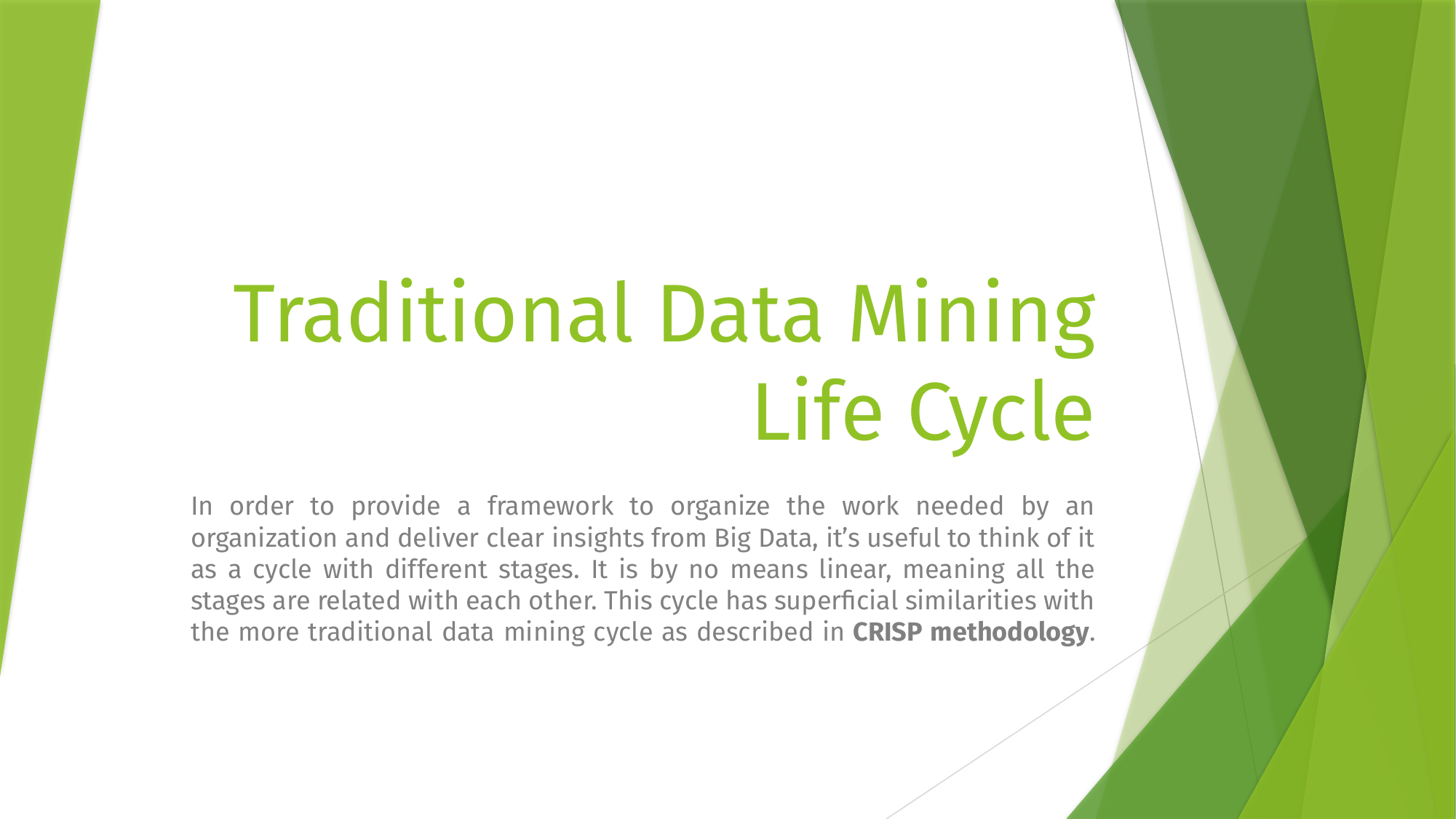

# Traditional Data Mining Life Cycle
In order to provide a framework to organize the work needed by an organization and deliver clear insights from Big Data, it’s useful to think of it as a cycle with different stages. It is by no means linear, meaning all the stages are related with each other. This cycle has superficial similarities with the more traditional data mining cycle as described in CRISP methodology.